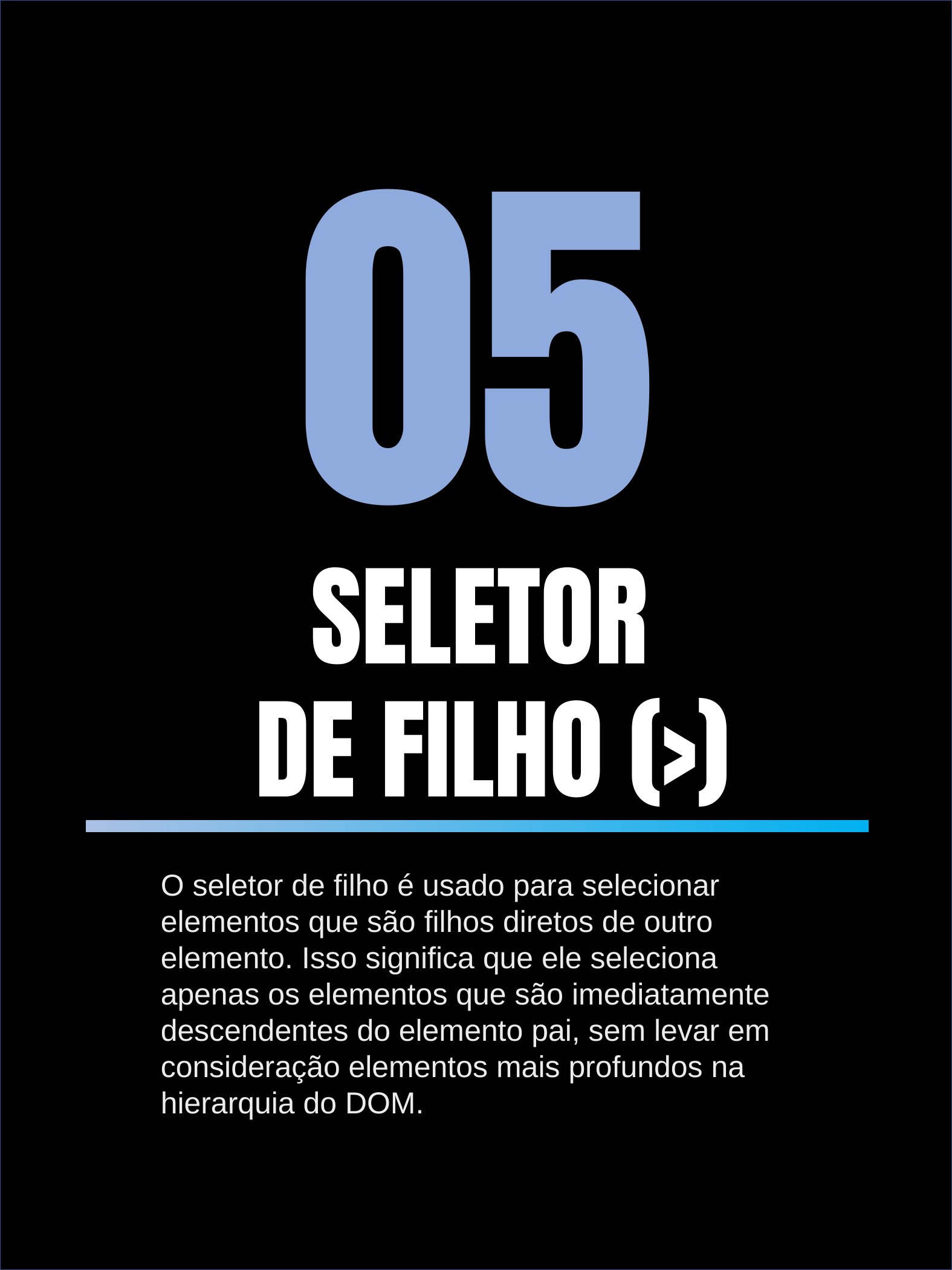

05
SELETOR
DE FILHO (>)

O seletor de filho é usado para selecionar elementos que são filhos diretos de outro elemento. Isso significa que ele seleciona apenas os elementos que são imediatamente descendentes do elemento pai, sem levar em consideração elementos mais profundos na hierarquia do DOM.
DOMINE OS SELETORES - NICOLAS MELLO
11